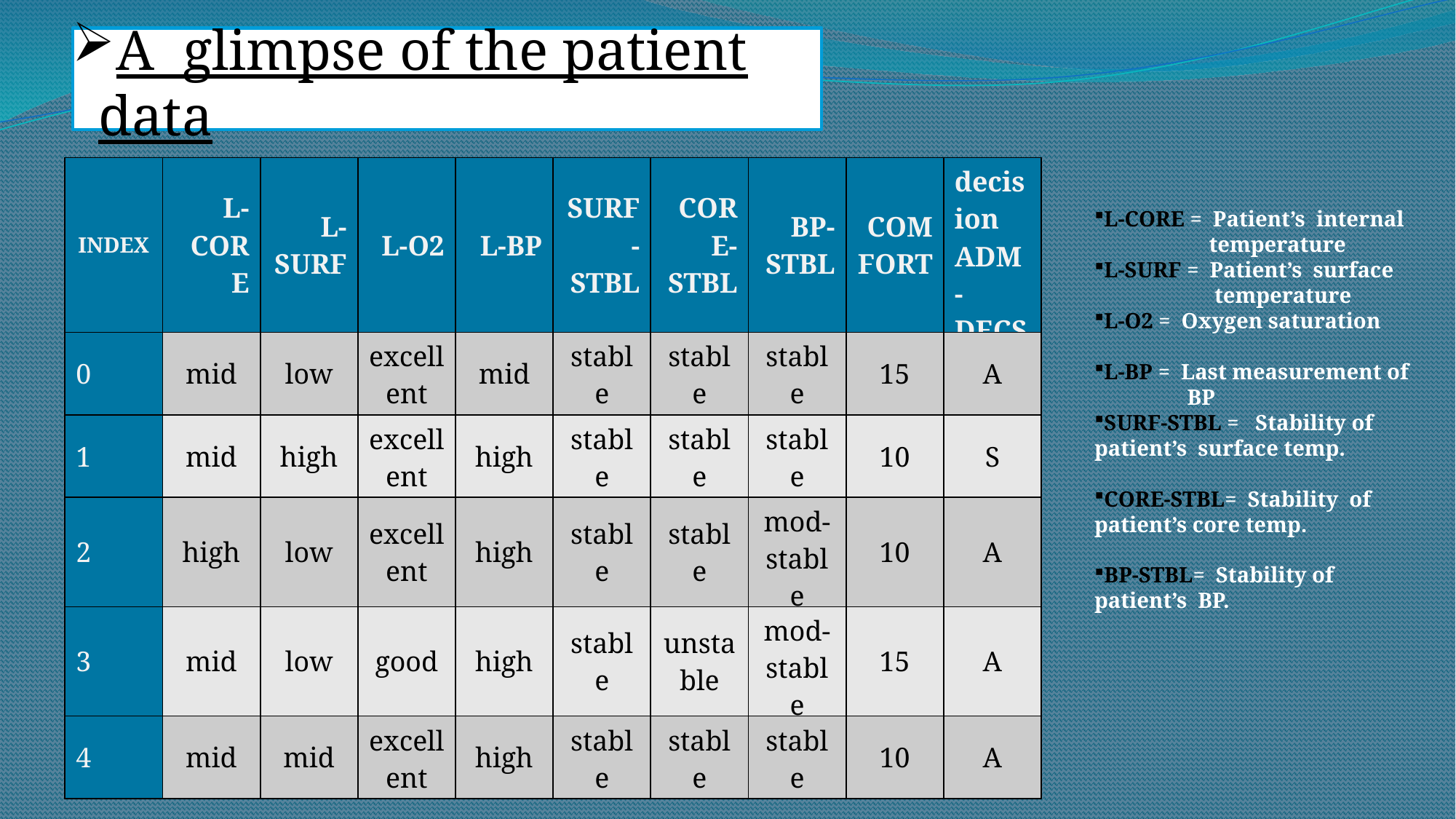

# A  glimpse of the patient data

L-CORE =  Patient’s  internal
                     temperature
L-SURF =  Patient’s  surface
                      temperature
L-O2 =  Oxygen saturation

L-BP =  Last measurement of
                 BP
SURF-STBL =   Stability of patient’s  surface temp.

CORE-STBL=  Stability  of patient’s core temp.

BP-STBL=  Stability of  patient’s  BP.

| INDEX | L-CORE | L-SURF | L-O2 | L-BP | SURF-STBL | CORE-STBL | BP-STBL | COMFORT | decision ADM-DECS |
| --- | --- | --- | --- | --- | --- | --- | --- | --- | --- |
| 0 | mid | low | excellent | mid | stable | stable | stable | 15 | A |
| 1 | mid | high | excellent | high | stable | stable | stable | 10 | S |
| 2 | high | low | excellent | high | stable | stable | mod-stable | 10 | A |
| 3 | mid | low | good | high | stable | unstable | mod-stable | 15 | A |
| 4 | mid | mid | excellent | high | stable | stable | stable | 10 | A |